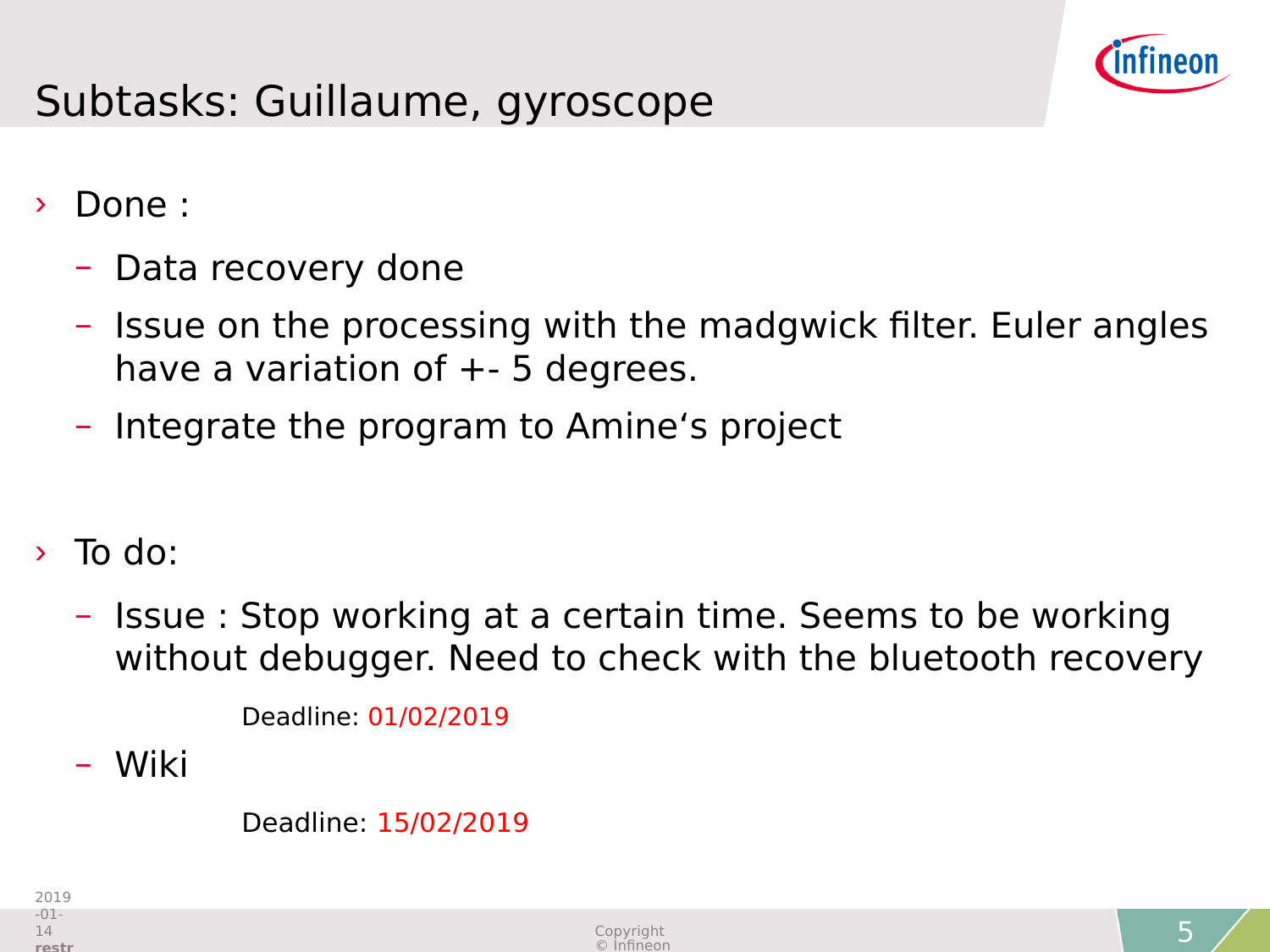

# Subtasks: Guillaume, gyroscope
Done :
Data recovery done
Issue on the processing with the madgwick filter. Euler angles have a variation of +- 5 degrees.
Integrate the program to Amine‘s project

To do:
Issue : Stop working at a certain time. Seems to be working without debugger. Need to check with the bluetooth recovery
	Deadline: 01/02/2019
Wiki
	Deadline: 15/02/2019

2019-01-14   restricted
Copyright © Infineon Technologies AG 2019. All rights reserved.
5